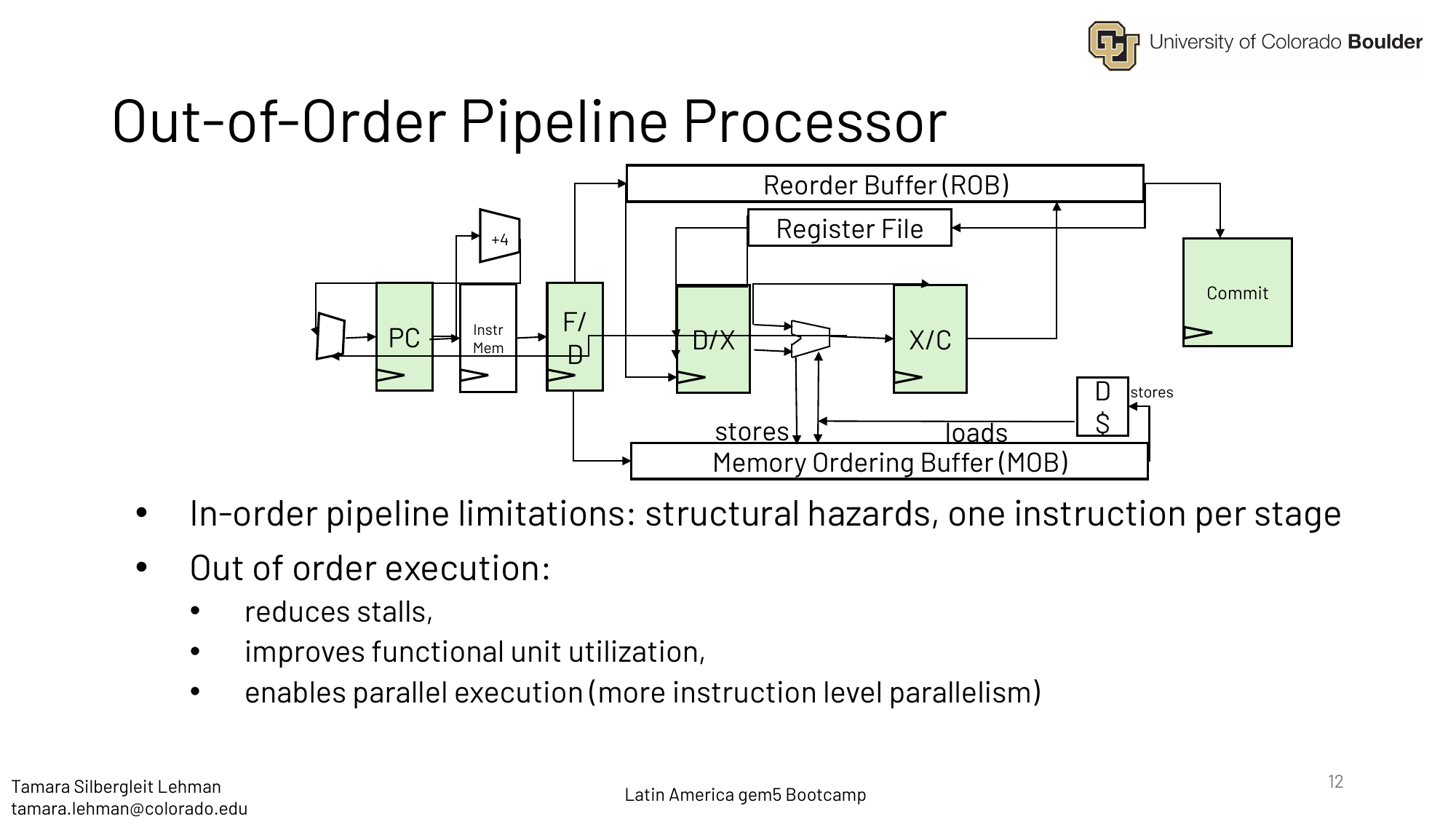

# Out-of-Order Pipeline Processor
Reorder Buffer (ROB)
Register File

+4
Commit
PC
F/D
Instr Mem
D/X
X/C

stores
D$
stores
loads
Memory Ordering Buffer (MOB)
In-order pipeline limitations: structural hazards, one instruction per stage
Out of order execution:
reduces stalls,
improves functional unit utilization,
enables parallel execution (more instruction level parallelism)

12
Tamara Silbergleit Lehman tamara.lehman@colorado.edu
Latin America gem5 Bootcamp